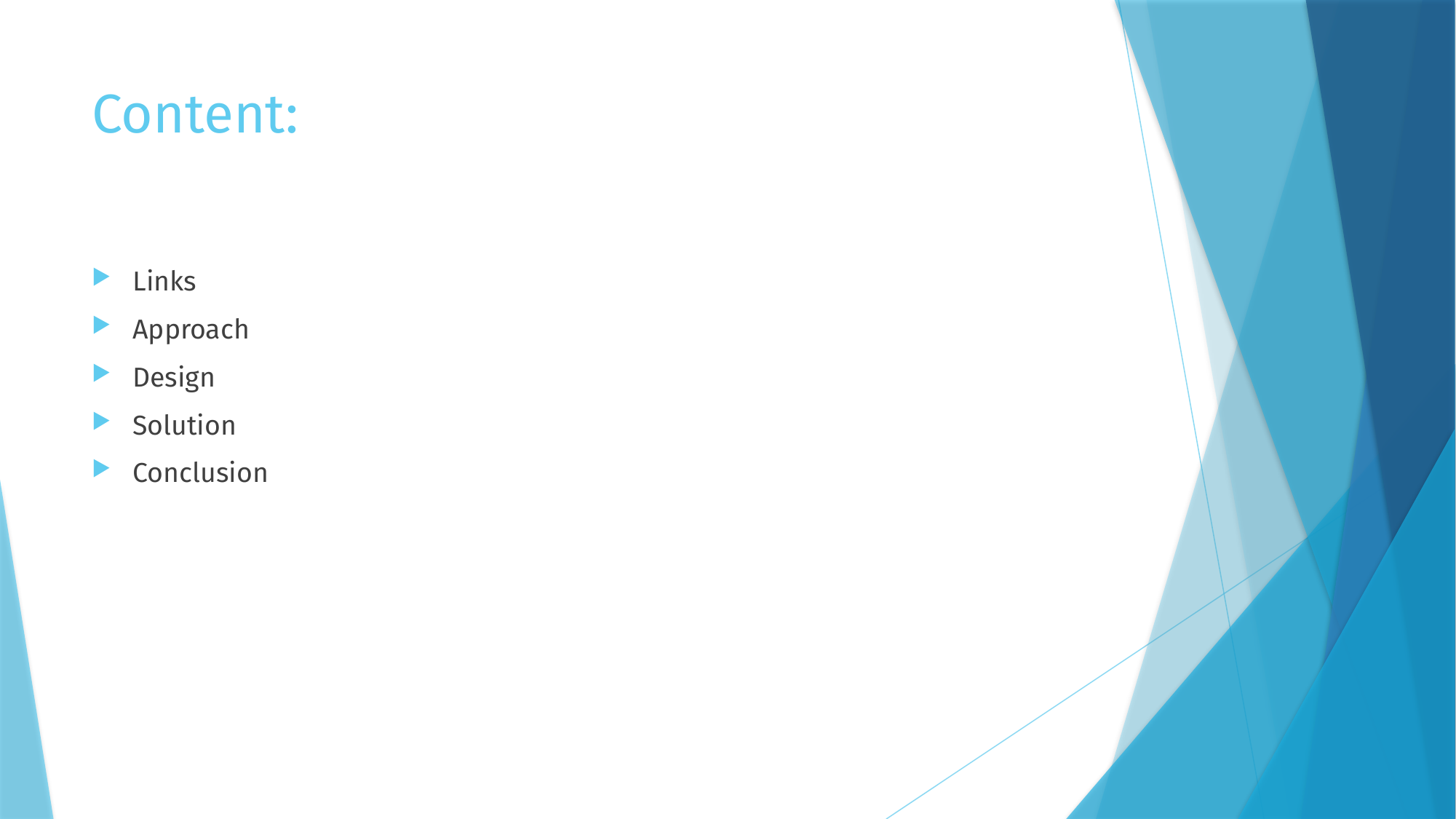

# Content:
Links
Approach
Design
Solution
Conclusion